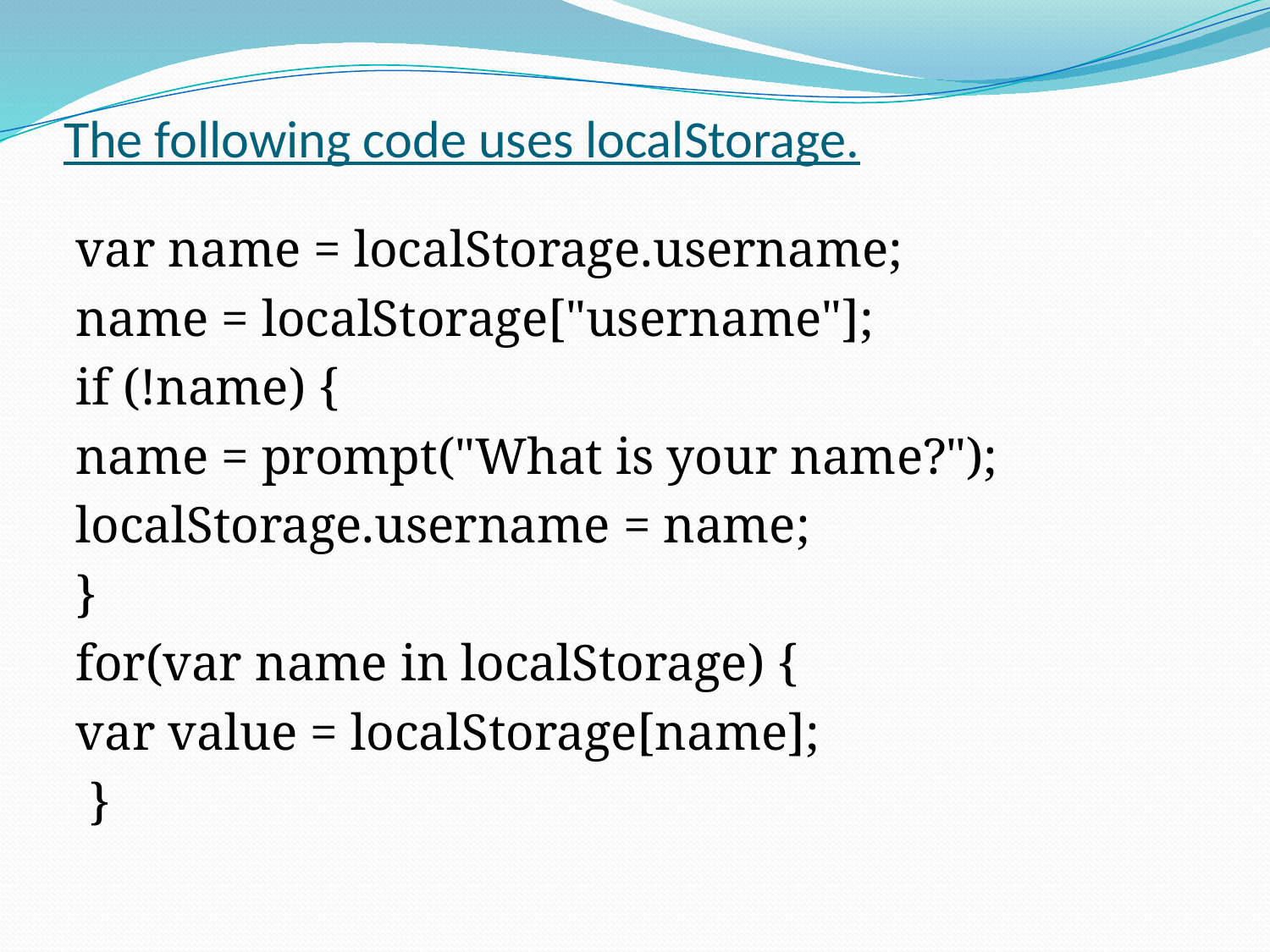

# The following code uses localStorage.
var name = localStorage.username;
name = localStorage["username"];
if (!name) {
name = prompt("What is your name?");
localStorage.username = name;
}
for(var name in localStorage) {
var value = localStorage[name];
 }